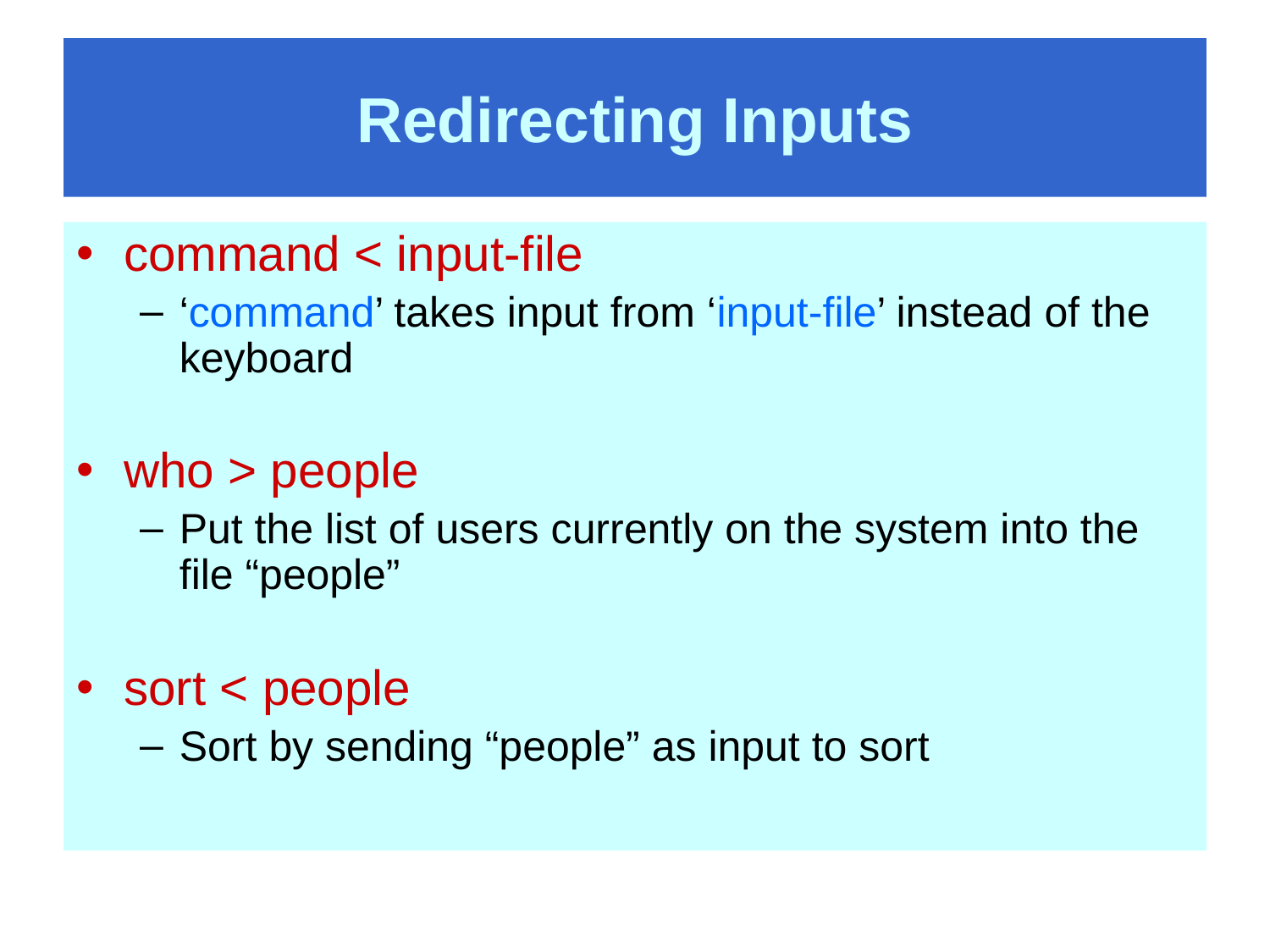

# Redirecting Inputs
command < input-file
‘command’ takes input from ‘input-file’ instead of the keyboard

who > people
Put the list of users currently on the system into the file “people”

sort < people
Sort by sending “people” as input to sort